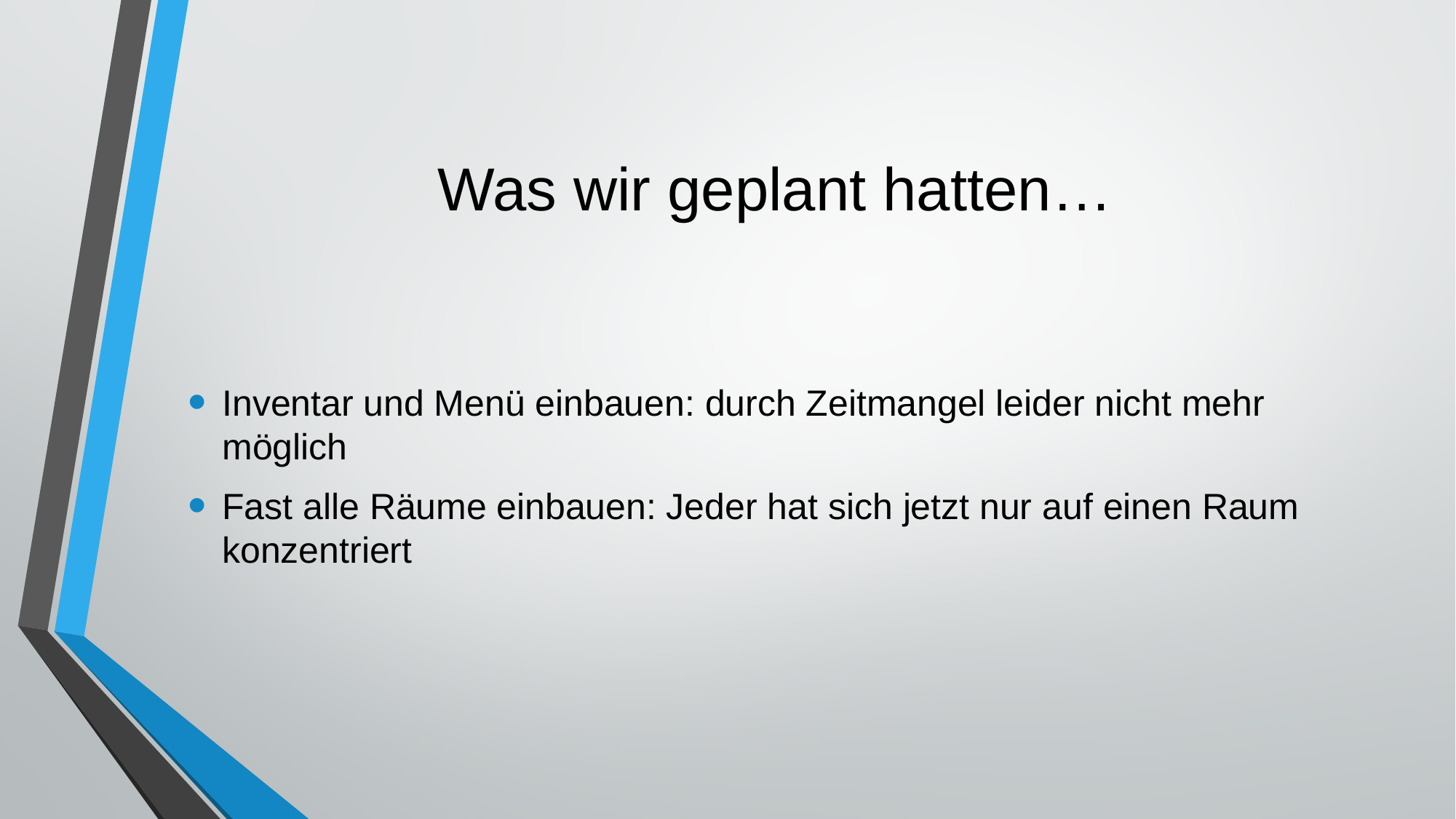

# Was wir geplant hatten…
Inventar und Menü einbauen: durch Zeitmangel leider nicht mehr möglich
Fast alle Räume einbauen: Jeder hat sich jetzt nur auf einen Raum konzentriert